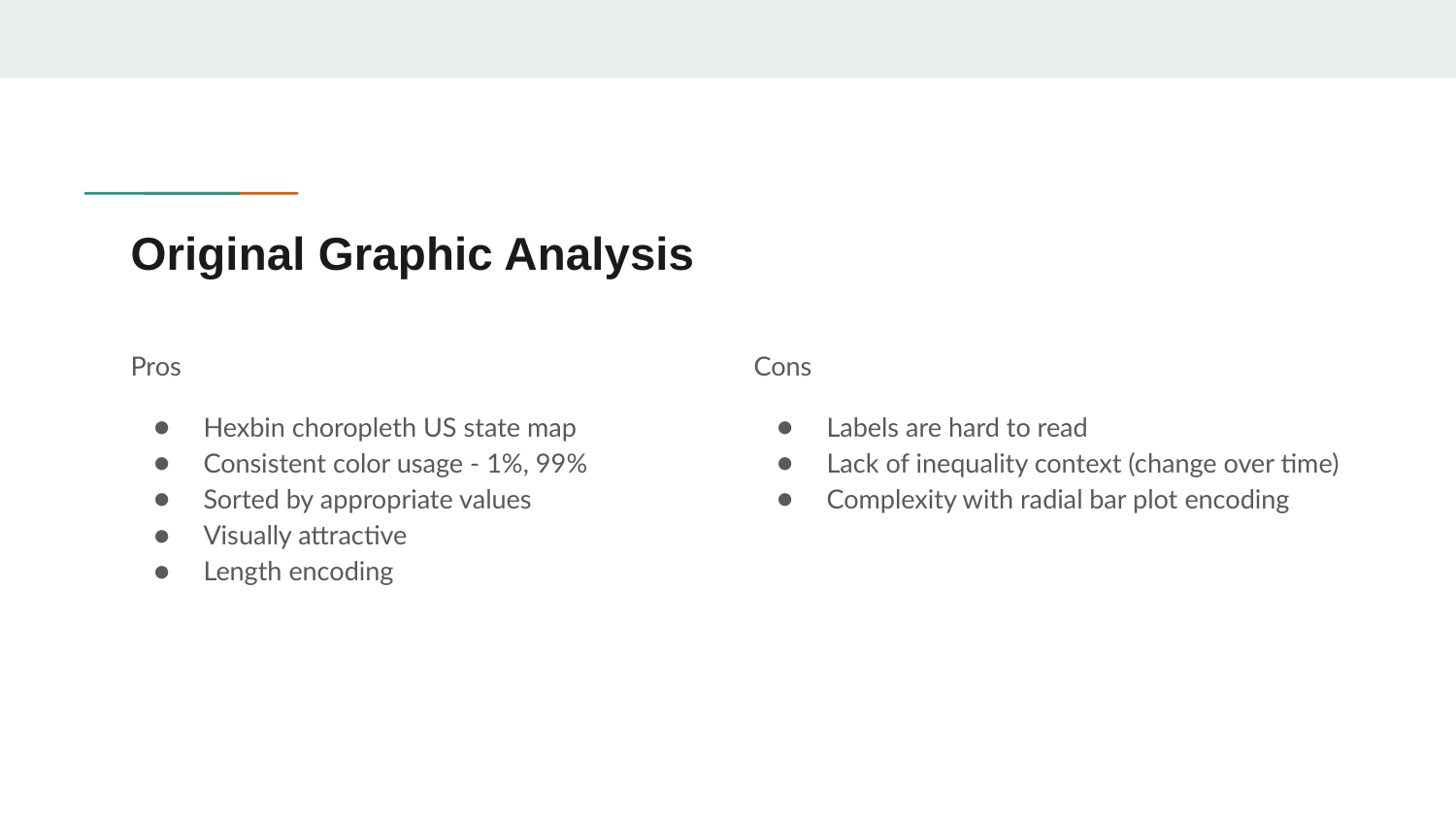

# Original Graphic Analysis
Pros
Hexbin choropleth US state map
Consistent color usage - 1%, 99%
Sorted by appropriate values
Visually attractive
Length encoding
Cons
Labels are hard to read
Lack of inequality context (change over time)
Complexity with radial bar plot encoding